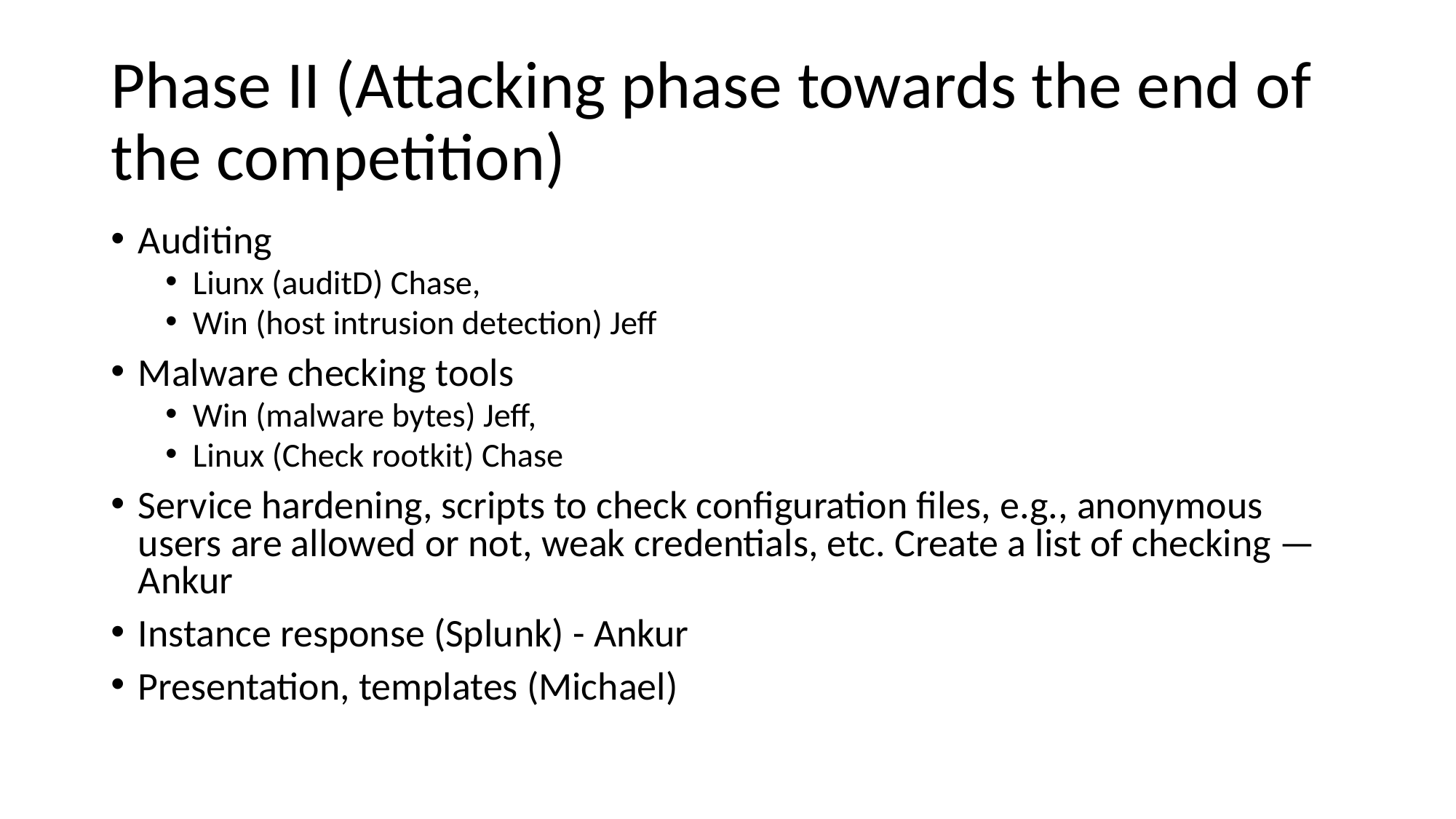

# Phase II (Attacking phase towards the end of the competition)
Auditing
Liunx (auditD) Chase,
Win (host intrusion detection) Jeff
Malware checking tools
Win (malware bytes) Jeff,
Linux (Check rootkit) Chase
Service hardening, scripts to check configuration files, e.g., anonymous users are allowed or not, weak credentials, etc. Create a list of checking — Ankur
Instance response (Splunk) - Ankur
Presentation, templates (Michael)